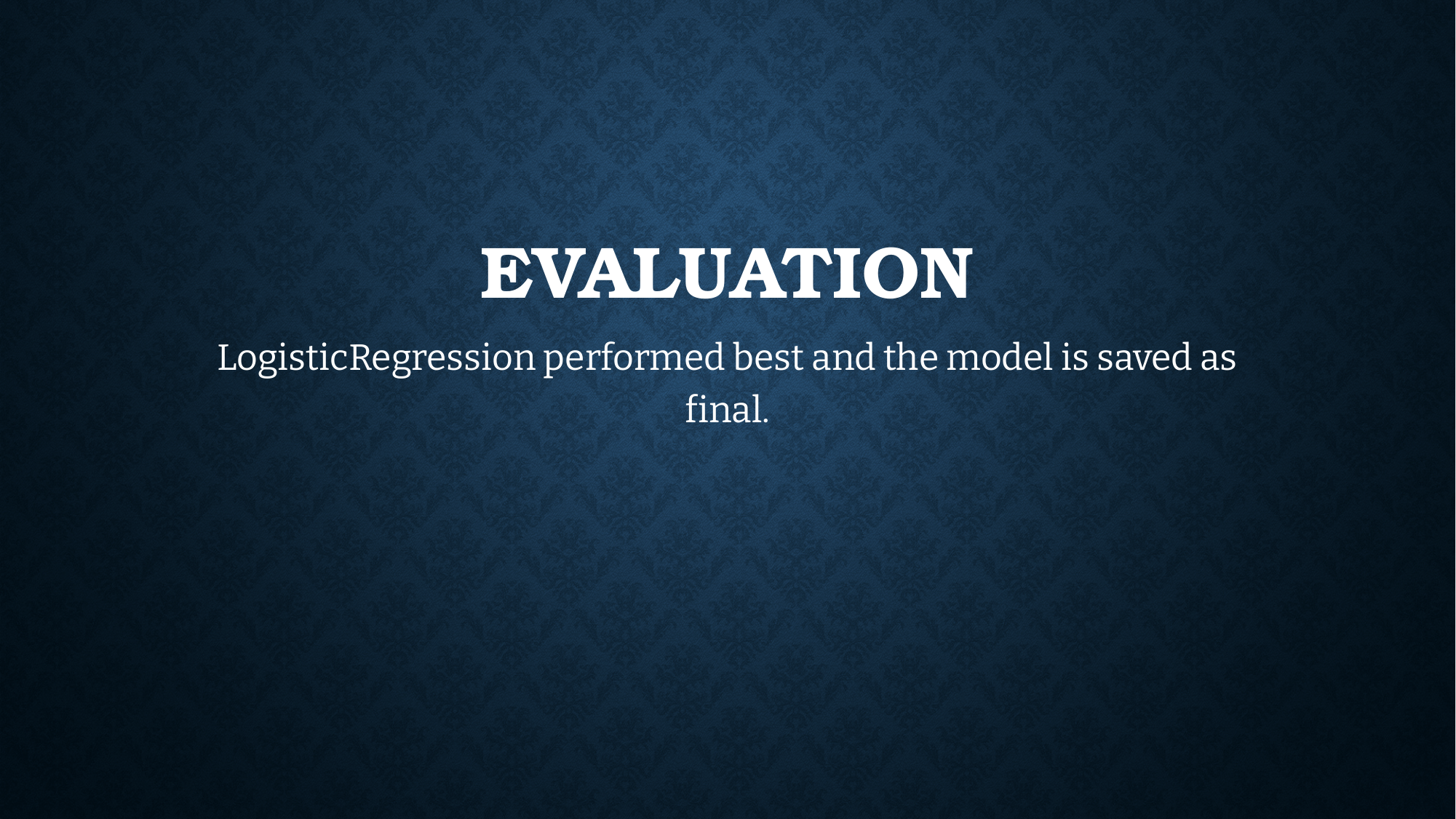

# Evaluation
LogisticRegression performed best and the model is saved as final.